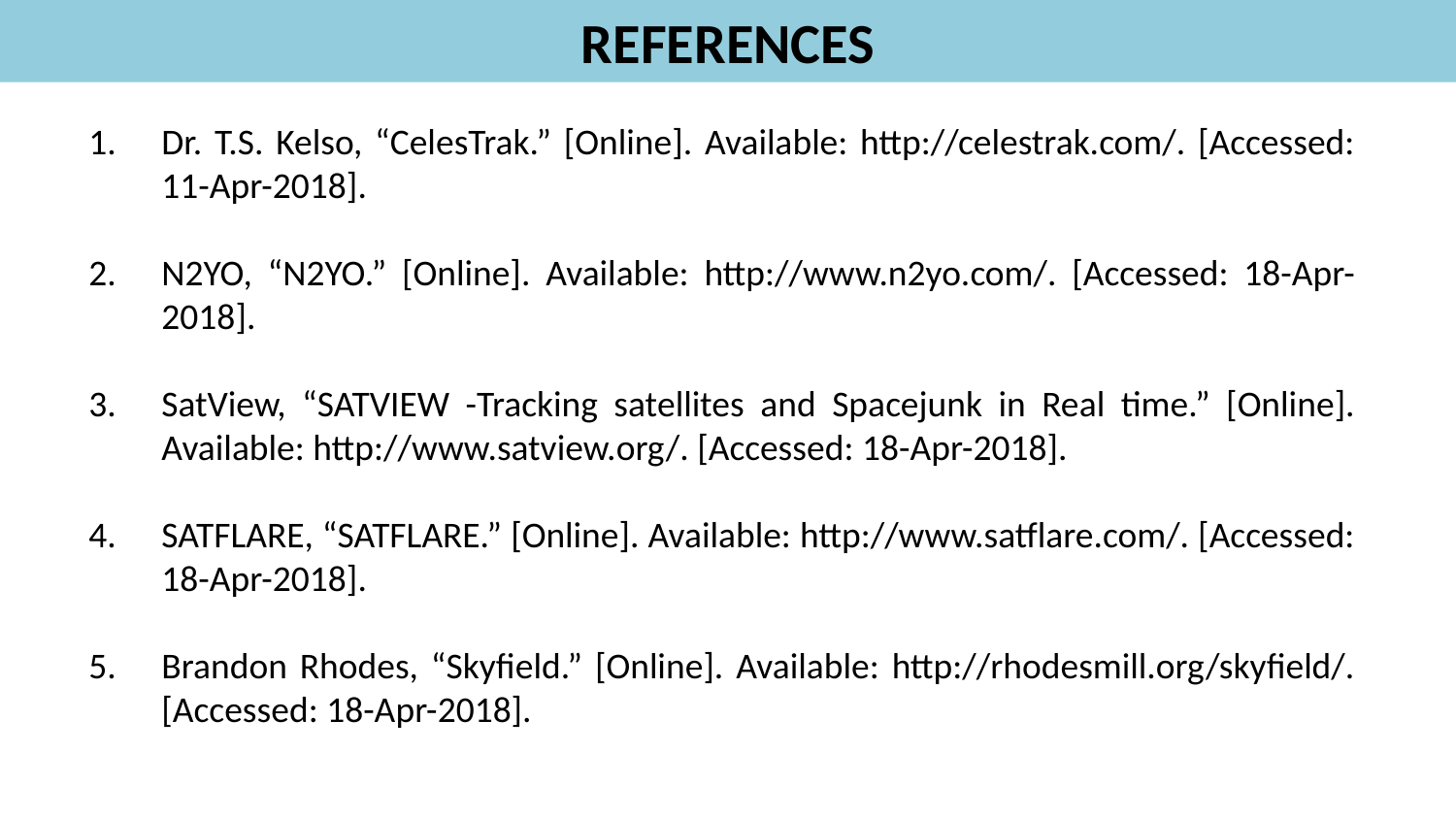

REFERENCES

Dr. T.S. Kelso, “CelesTrak.” [Online]. Available: http://celestrak.com/. [Accessed: 11-Apr-2018].

N2YO, “N2YO.” [Online]. Available: http://www.n2yo.com/. [Accessed: 18-Apr-2018].

SatView, “SATVIEW -Tracking satellites and Spacejunk in Real time.” [Online]. Available: http://www.satview.org/. [Accessed: 18-Apr-2018].

SATFLARE, “SATFLARE.” [Online]. Available: http://www.satflare.com/. [Accessed: 18-Apr-2018].

Brandon Rhodes, “Skyfield.” [Online]. Available: http://rhodesmill.org/skyfield/. [Accessed: 18-Apr-2018].
Real time ground track of ISS